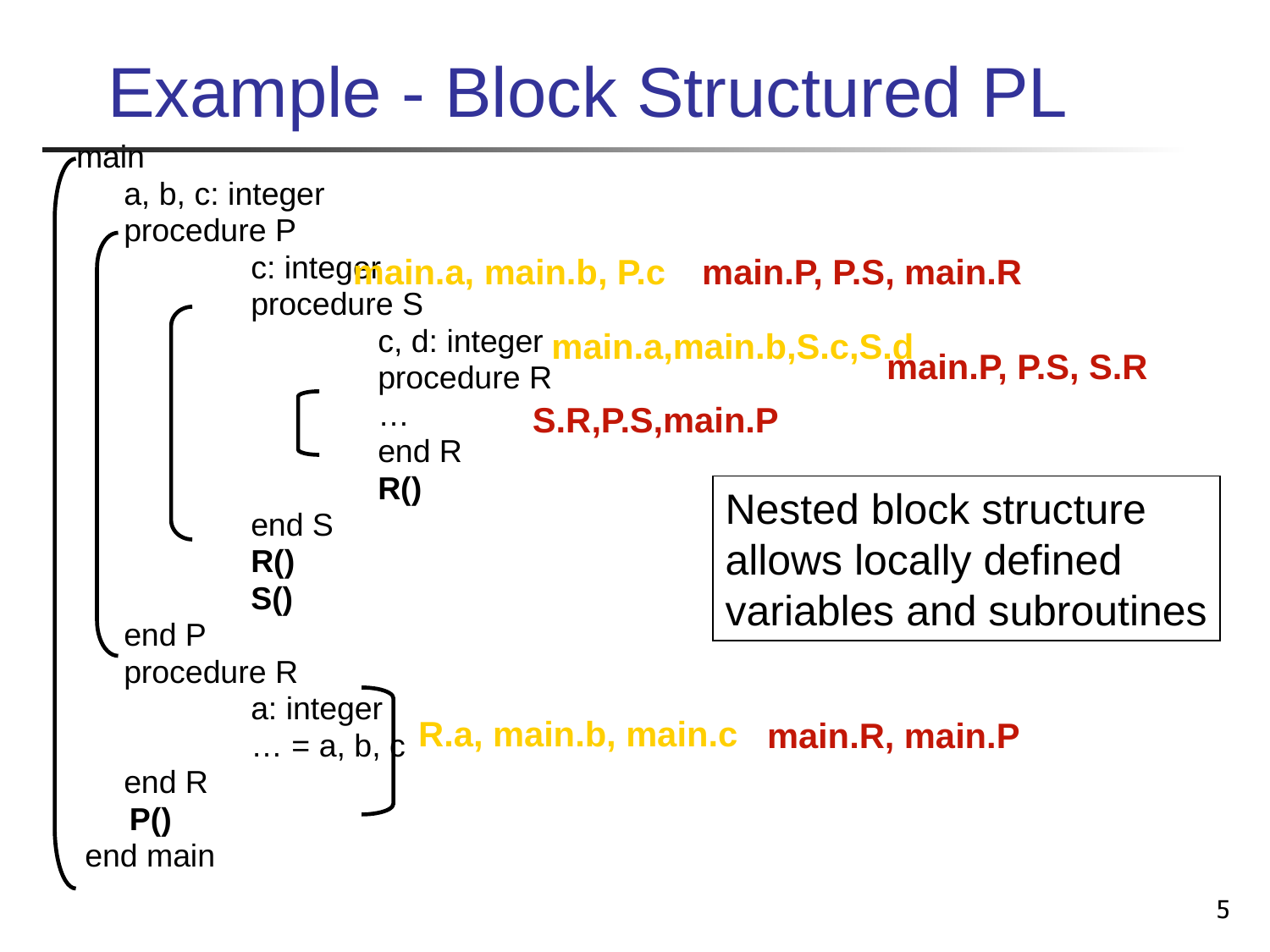

# Example - Block Structured PL
main
	a, b, c: integer
	procedure P
		c: integer
		procedure S
			c, d: integer
			procedure R
			…
			end R
			R()
		end S
		R()
		S()
	end P
	procedure R
		a: integer
		… = a, b, c
	end R
      P()
 end main

main.a, main.b, P.c
main.P, P.S, main.R

main.a,main.b,S.c,S.d
main.P, P.S, S.R

S.R,P.S,main.P
Nested block structure
allows locally defined
variables and subroutines

R.a, main.b, main.c
main.R, main.P
5